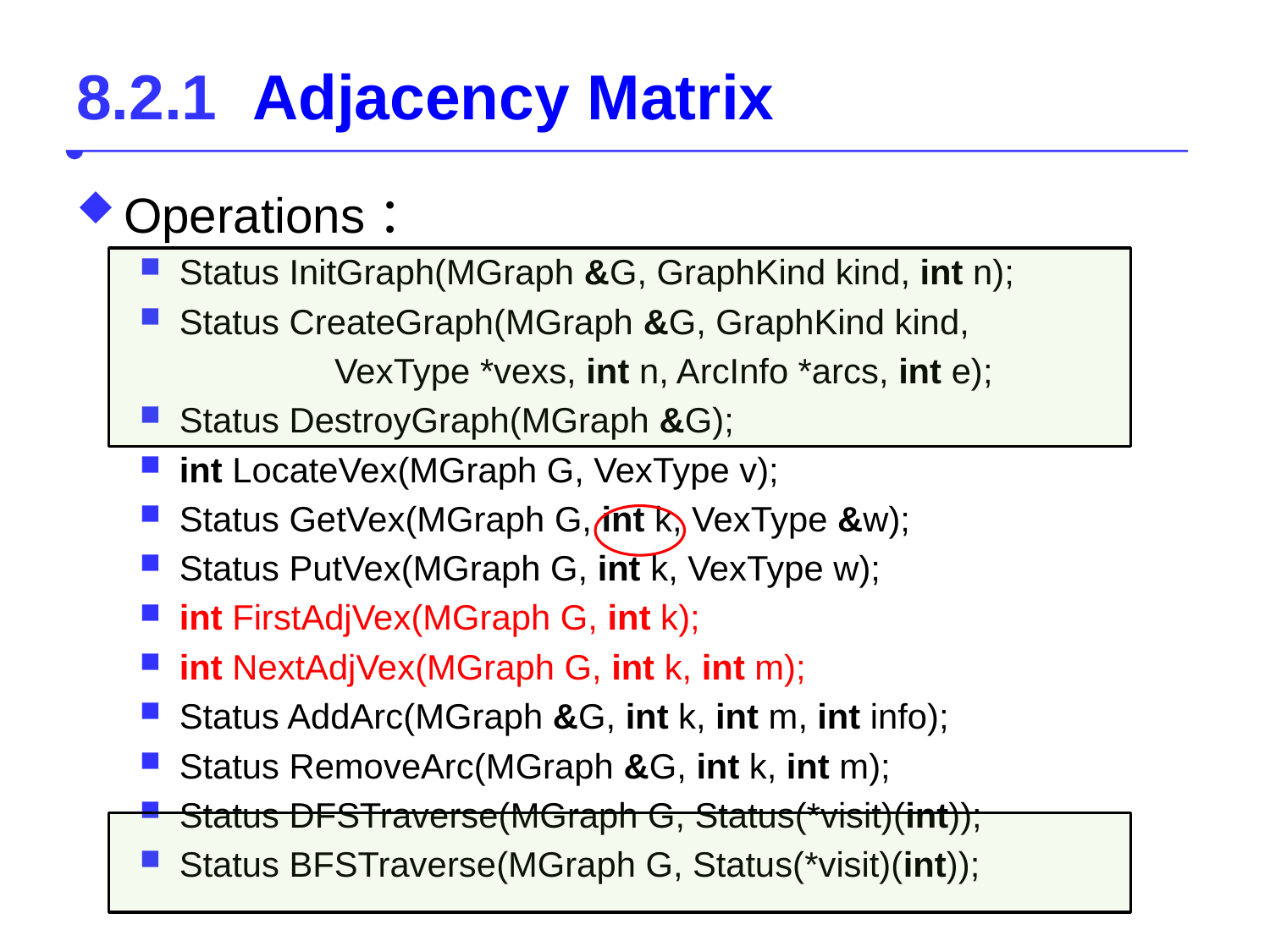

# 8.2.1  Adjacency Matrix
Operations：
Status InitGraph(MGraph &G, GraphKind kind, int n);
Status CreateGraph(MGraph &G, GraphKind kind,
                    VexType *vexs, int n, ArcInfo *arcs, int e);
Status DestroyGraph(MGraph &G);
int LocateVex(MGraph G, VexType v);
Status GetVex(MGraph G, int k, VexType &w);
Status PutVex(MGraph G, int k, VexType w);
int FirstAdjVex(MGraph G, int k);
int NextAdjVex(MGraph G, int k, int m);
Status AddArc(MGraph &G, int k, int m, int info);
Status RemoveArc(MGraph &G, int k, int m);
Status DFSTraverse(MGraph G, Status(*visit)(int));
Status BFSTraverse(MGraph G, Status(*visit)(int));